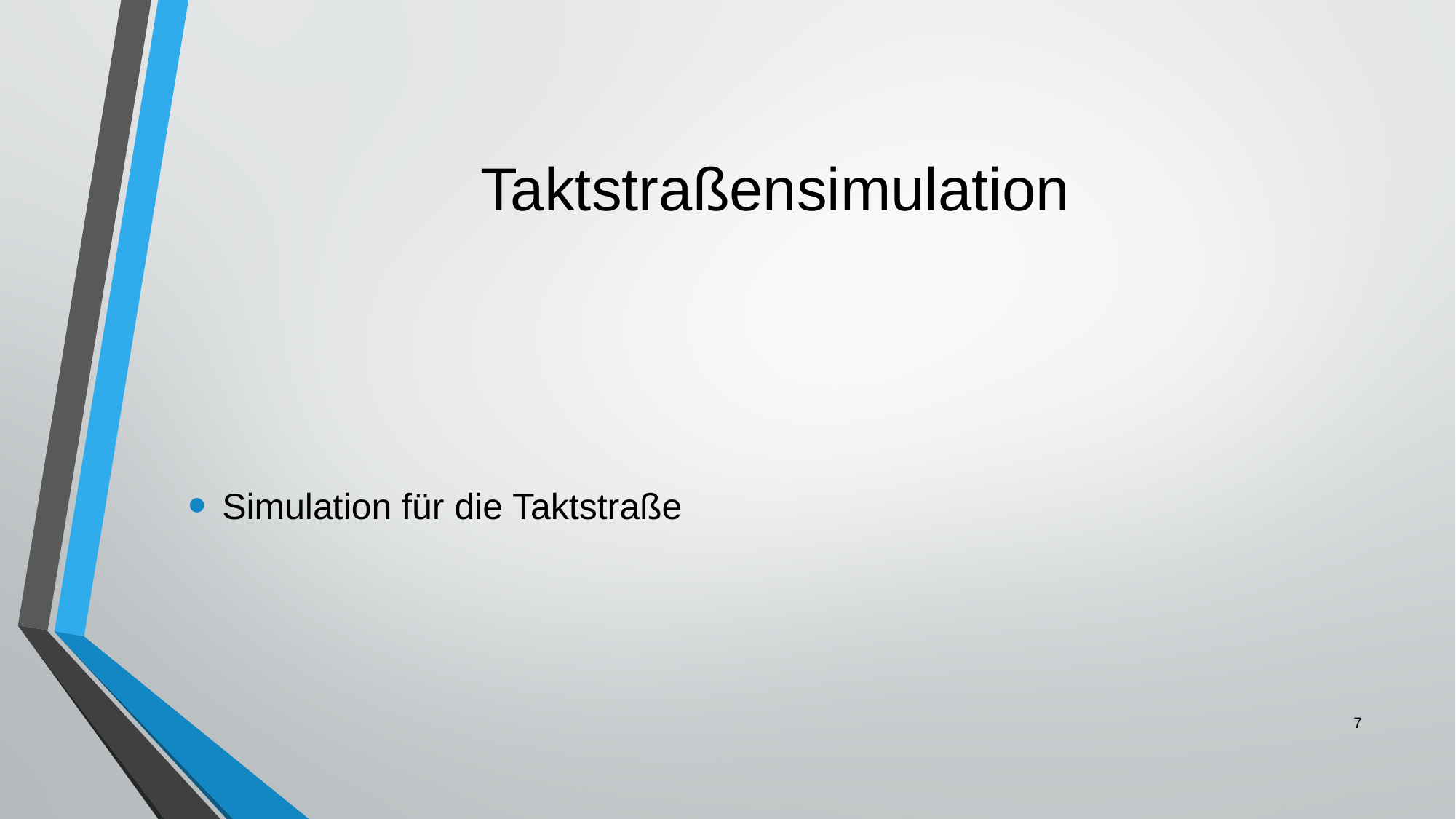

# Taktstraßensimulation
Simulation für die Taktstraße
7